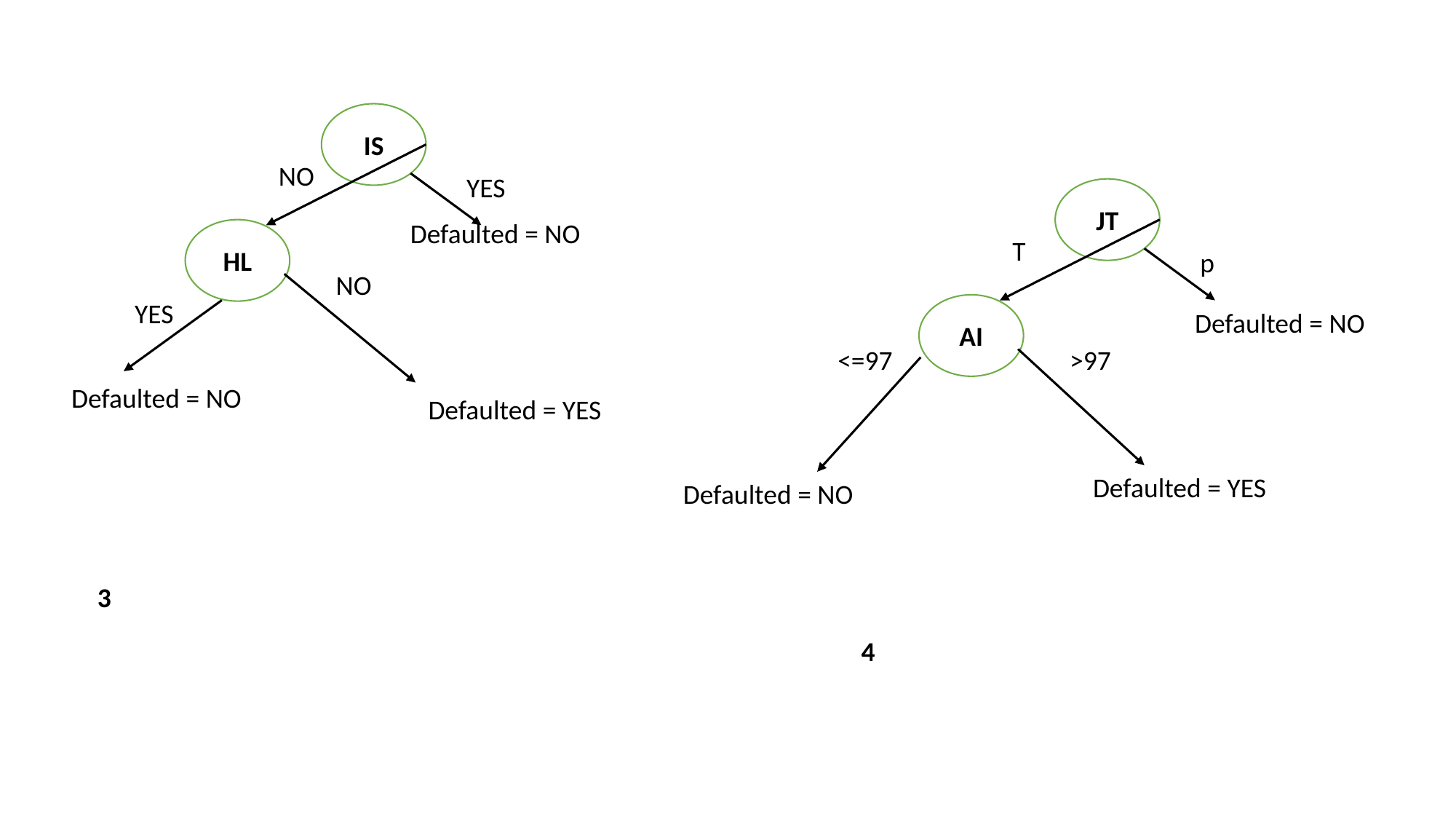

IS
NO
YES
JT
Defaulted = NO
HL
T
p
NO
YES
AI
Defaulted = NO
<=97
>97
Defaulted = NO
Defaulted = YES
Defaulted = YES
Defaulted = NO
3
4